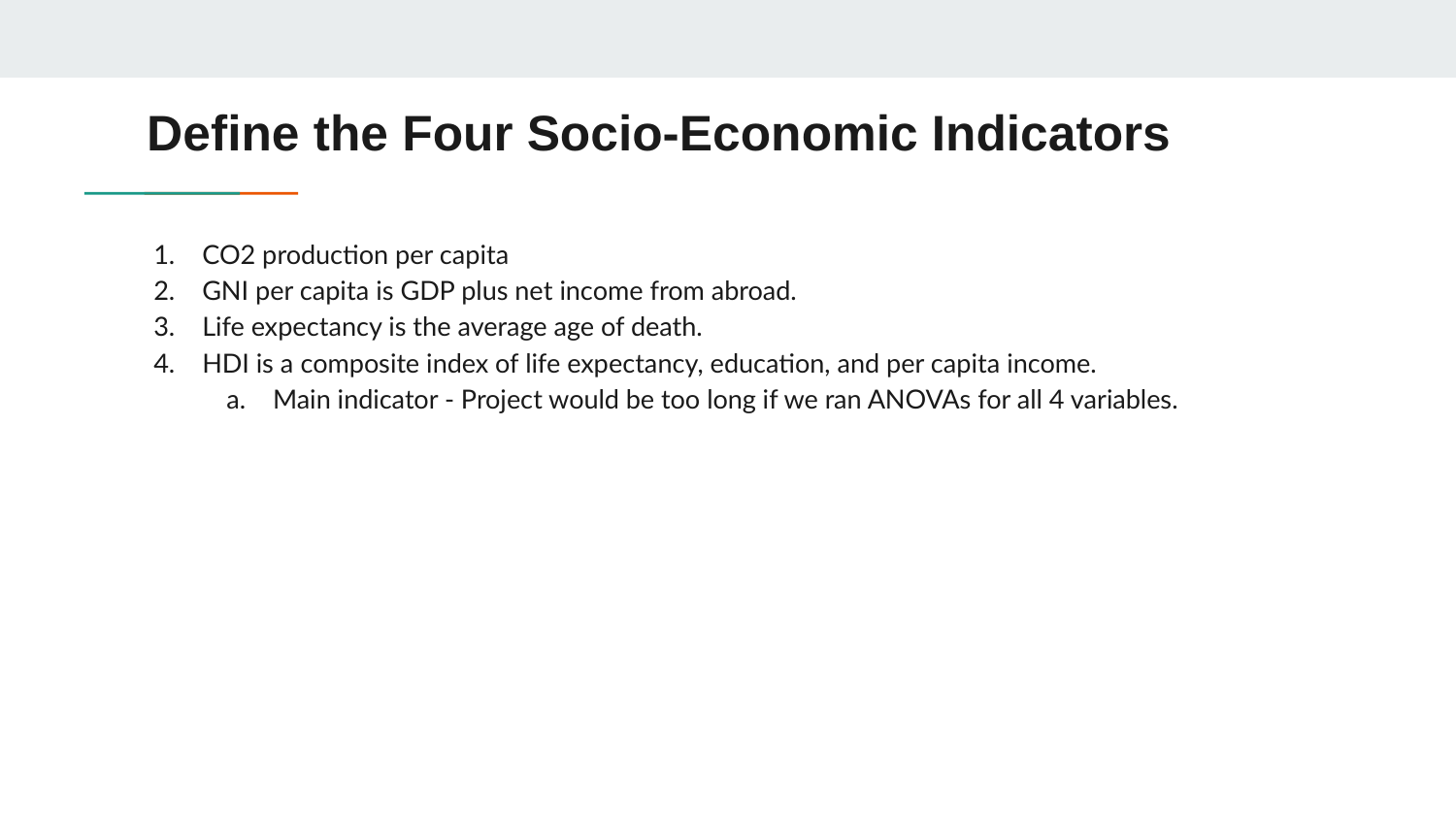

# Define the Four Socio-Economic Indicators
1.    CO2 production per capita
2.    GNI per capita is GDP plus net income from abroad.
3.    Life expectancy is the average age of death.
4.    HDI is a composite index of life expectancy, education, and per capita income.
a.    Main indicator - Project would be too long if we ran ANOVAs for all 4 variables.